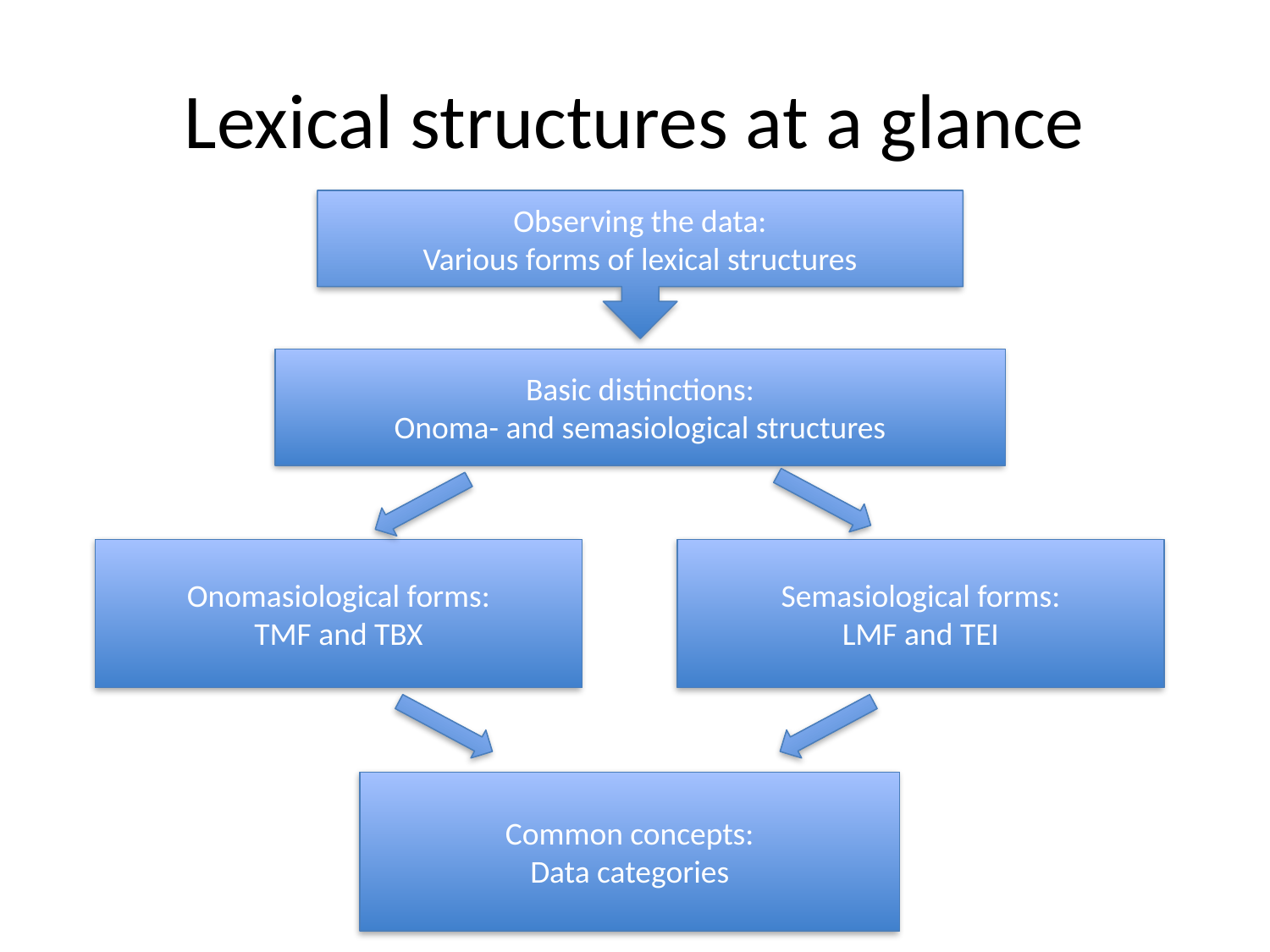

# Lexical structures at a glance
Observing the data:
Various forms of lexical structures
Basic distinctions:
Onoma- and semasiological structures

Onomasiological forms:
TMF and TBX
Semasiological forms:
LMF and TEI

Common concepts:
Data categories